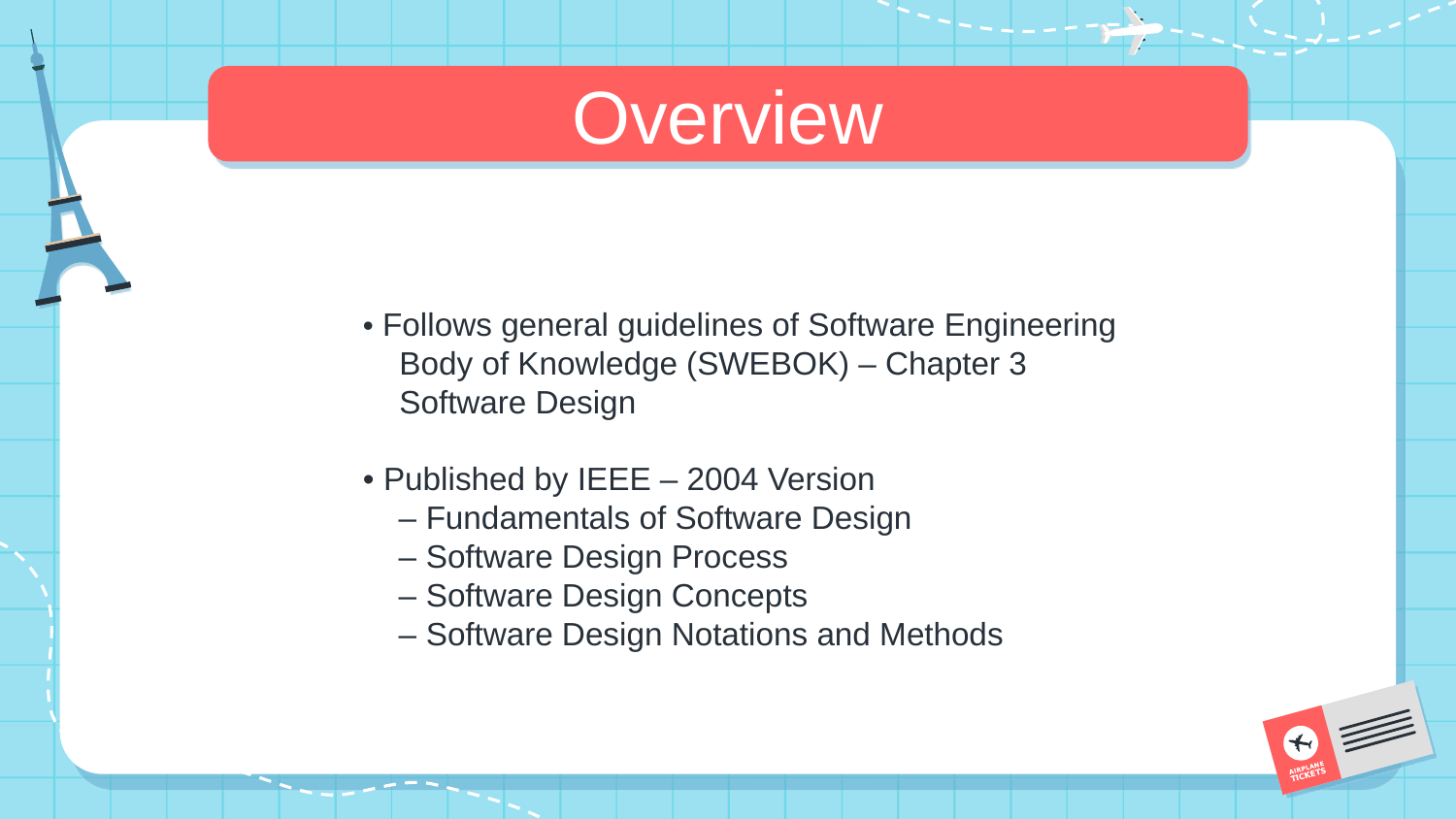

Overview
#
• Follows general guidelines of Software Engineering Body of Knowledge (SWEBOK) – Chapter 3 Software Design

• Published by IEEE – 2004 Version
    – Fundamentals of Software Design
    – Software Design Process
    – Software Design Concepts
    – Software Design Notations and Methods